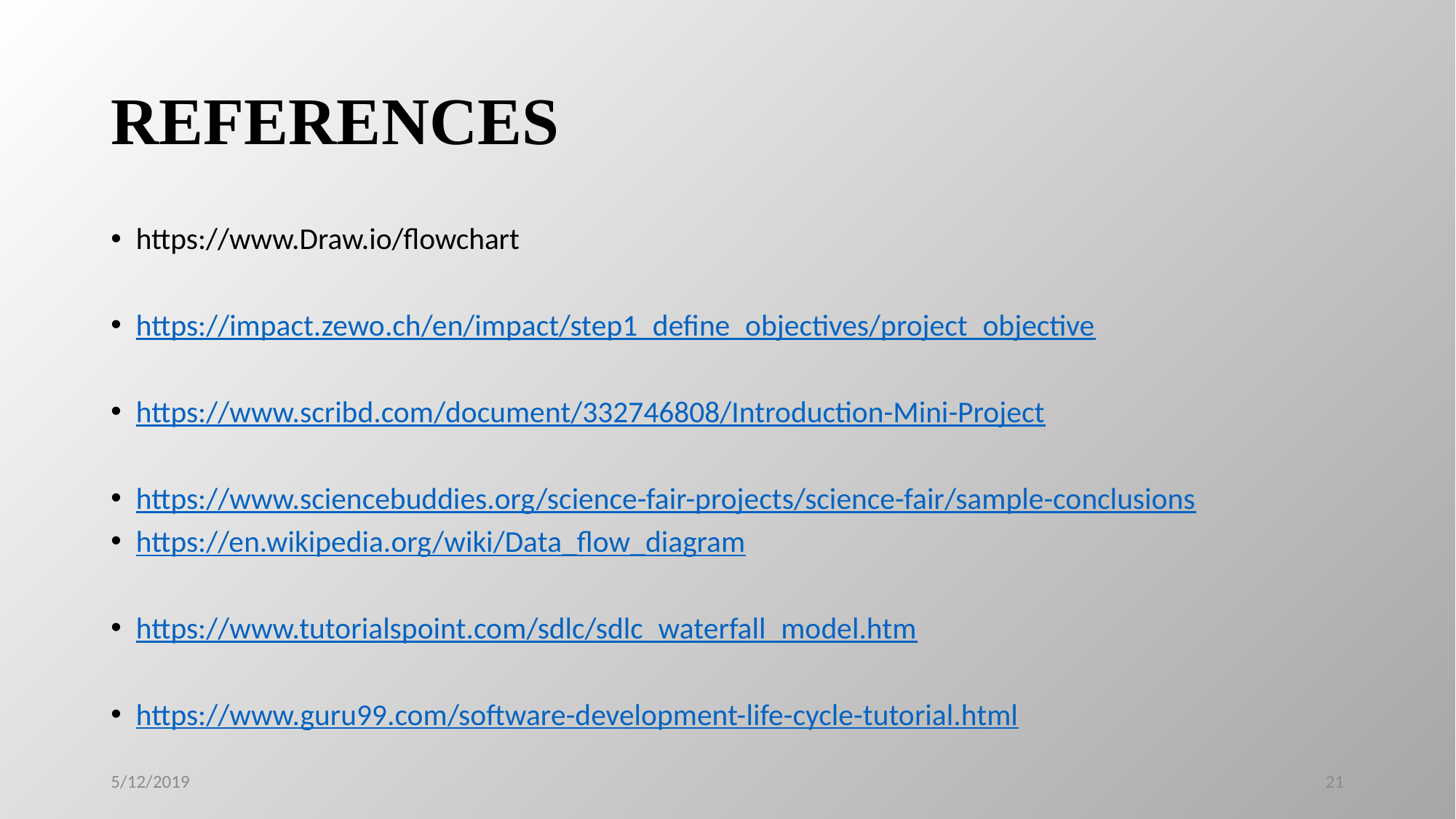

# REFERENCES
https://www.Draw.io/flowchart

https://impact.zewo.ch/en/impact/step1_define_objectives/project_objective

https://www.scribd.com/document/332746808/Introduction-Mini-Project

https://www.sciencebuddies.org/science-fair-projects/science-fair/sample-conclusions
https://en.wikipedia.org/wiki/Data_flow_diagram

https://www.tutorialspoint.com/sdlc/sdlc_waterfall_model.htm

https://www.guru99.com/software-development-life-cycle-tutorial.html

5/12/2019
21